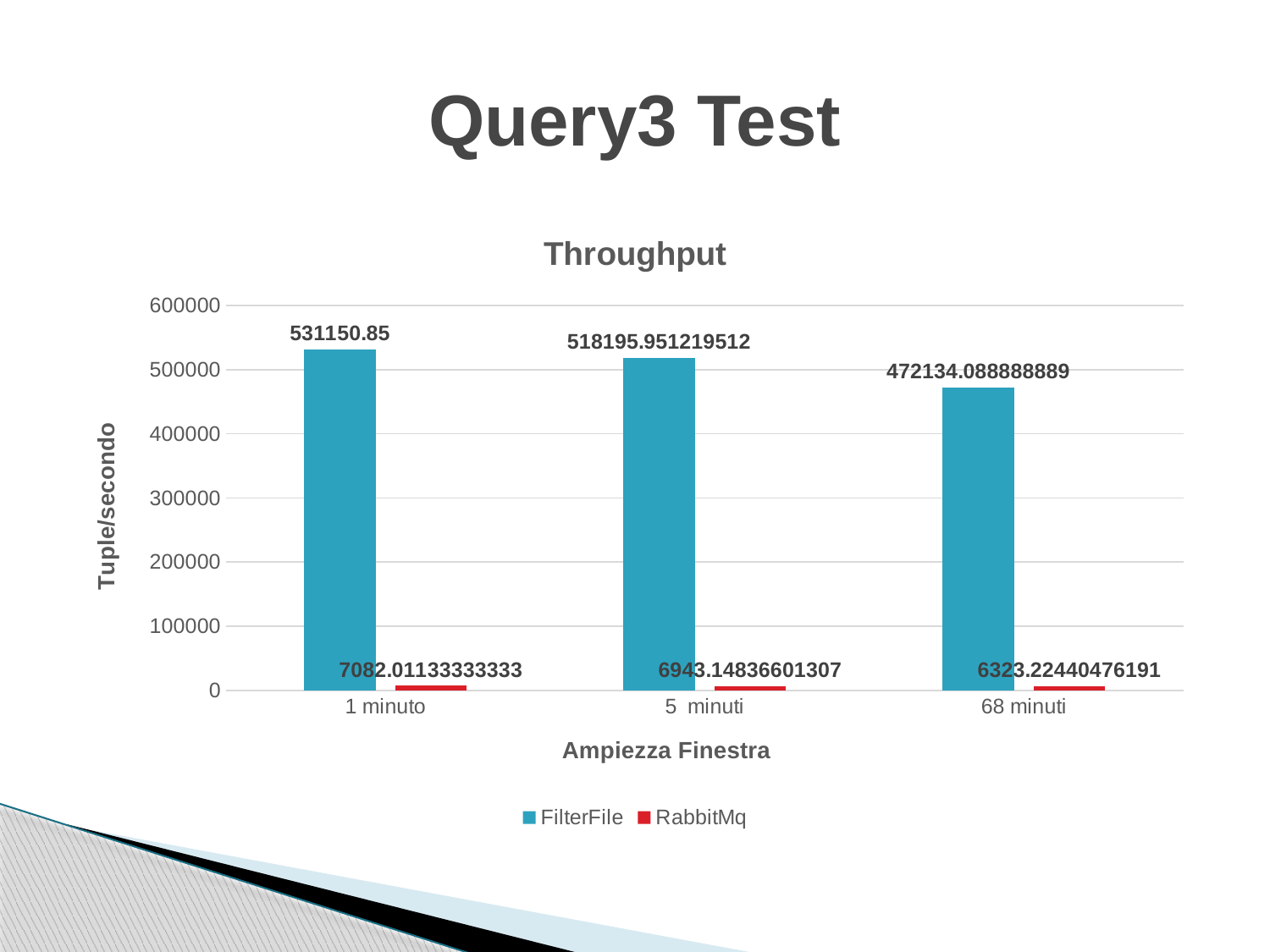

# Query3 Test

### Chart: Throughput

| Category | FilterFile | RabbitMq |
|---|---|---|
| 1 minuto | 531150.85 | 7082.011333333333 |
| 5  minuti | 518195.9512195122 | 6943.148366013072 |
| 68 minuti | 472134.0888888889 | 6323.224404761905 |